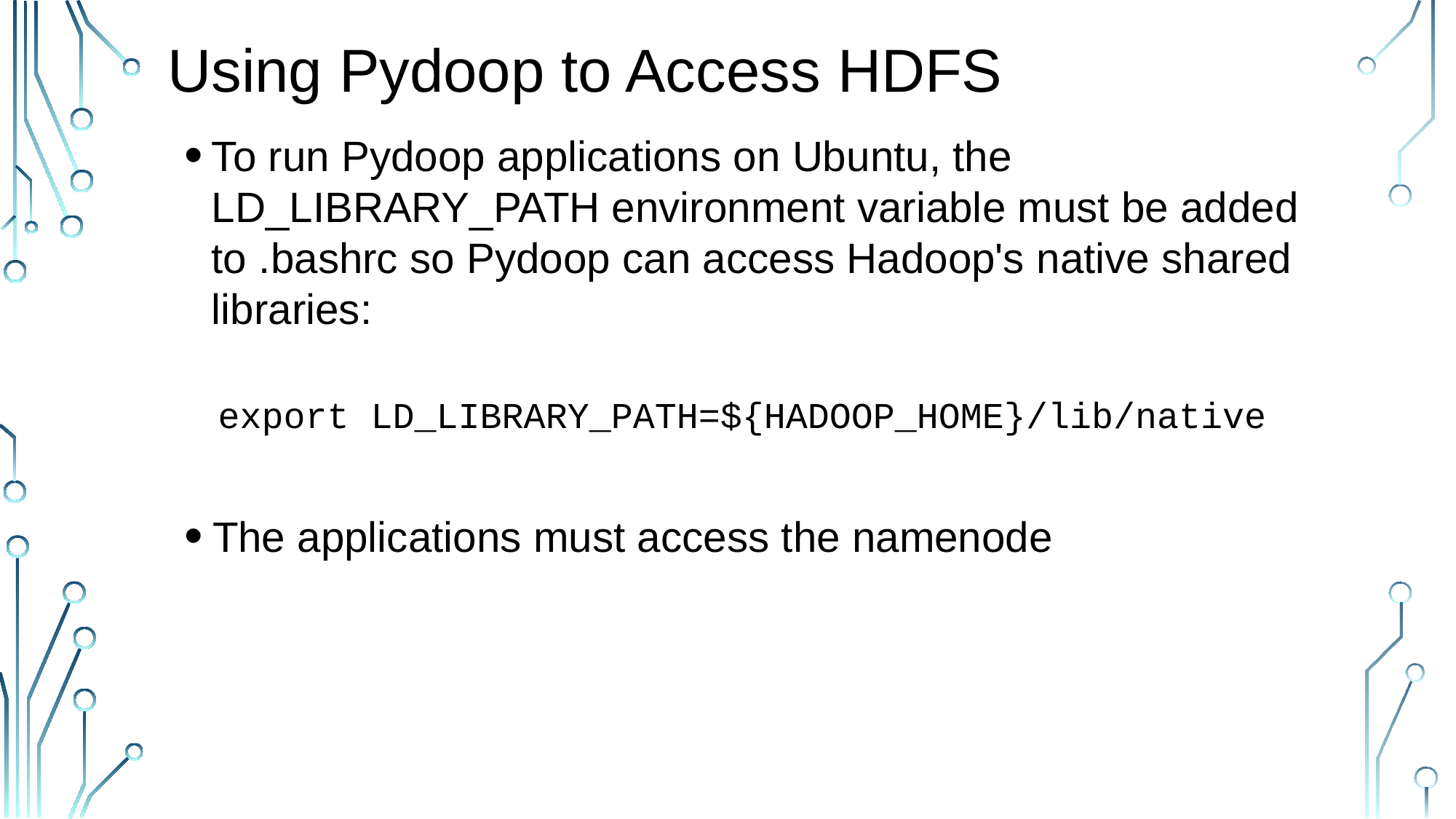

# Using Pydoop to Access HDFS
To run Pydoop applications on Ubuntu, the LD_LIBRARY_PATH environment variable must be added to .bashrc so Pydoop can access Hadoop's native shared libraries:

export LD_LIBRARY_PATH=${HADOOP_HOME}/lib/native

The applications must access the namenode